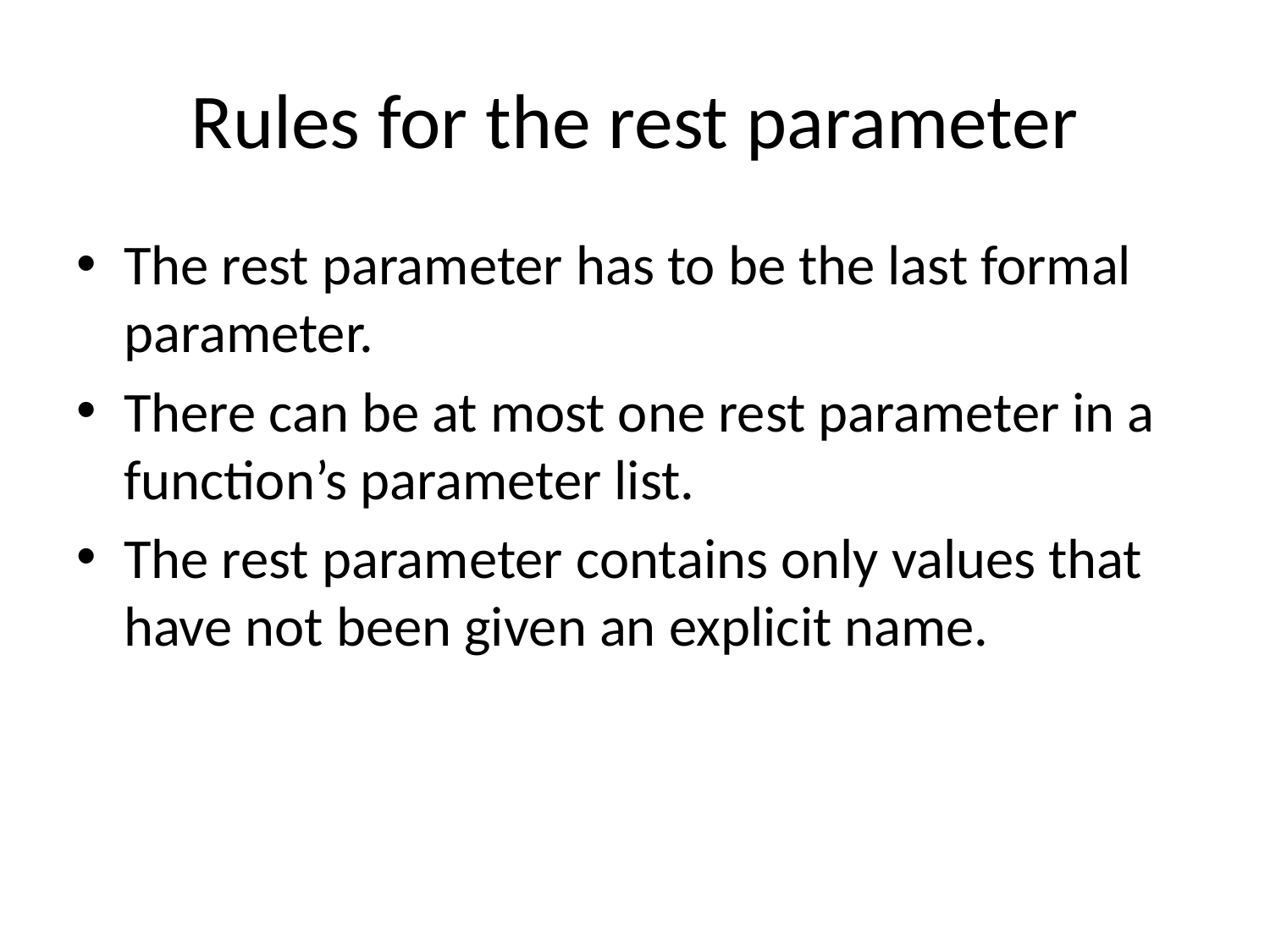

# Rules for the rest parameter
The rest parameter has to be the last formal parameter.
There can be at most one rest parameter in a function’s parameter list.
The rest parameter contains only values that have not been given an explicit name.